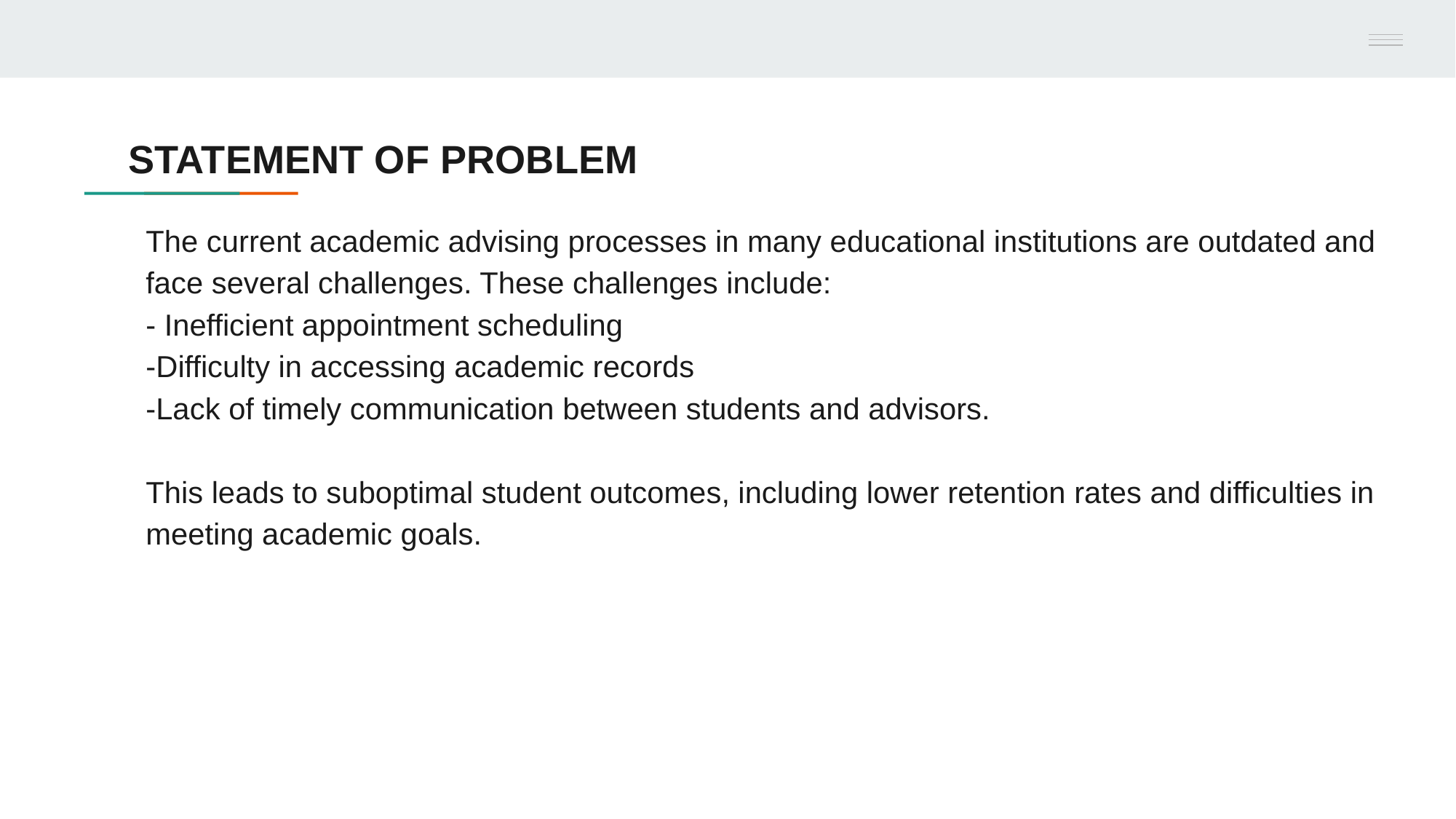

# STATEMENT OF PROBLEM
The current academic advising processes in many educational institutions are outdated and face several challenges. These challenges include:
- Inefficient appointment scheduling
-Difficulty in accessing academic records
-Lack of timely communication between students and advisors.

This leads to suboptimal student outcomes, including lower retention rates and difficulties in meeting academic goals.
Naomi Usman